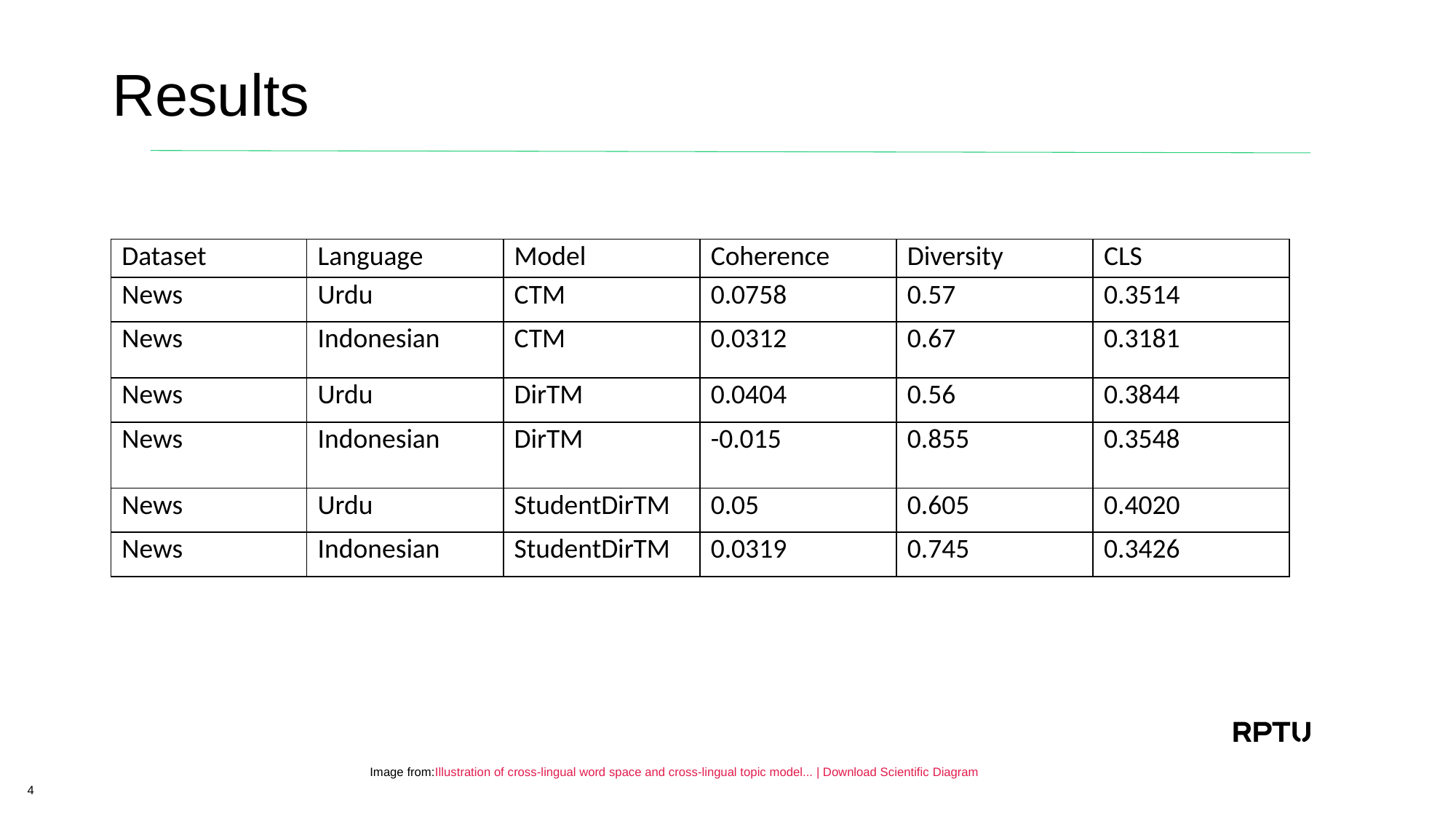

Results
| Dataset | Language | Model | Coherence | Diversity | CLS |
| --- | --- | --- | --- | --- | --- |
| News | Urdu | CTM | 0.0758 | 0.57 | 0.3514 |
| News | Indonesian | CTM | 0.0312 | 0.67 | 0.3181 |
| News | Urdu | DirTM | 0.0404 | 0.56 | 0.3844 |
| News | Indonesian | DirTM | -0.015 | 0.855 | 0.3548 |
| News | Urdu | StudentDirTM | 0.05 | 0.605 | 0.4020 |
| News | Indonesian | StudentDirTM | 0.0319 | 0.745 | 0.3426 |

Image from:Illustration of cross-lingual word space and cross-lingual topic model... | Download Scientific Diagram

4